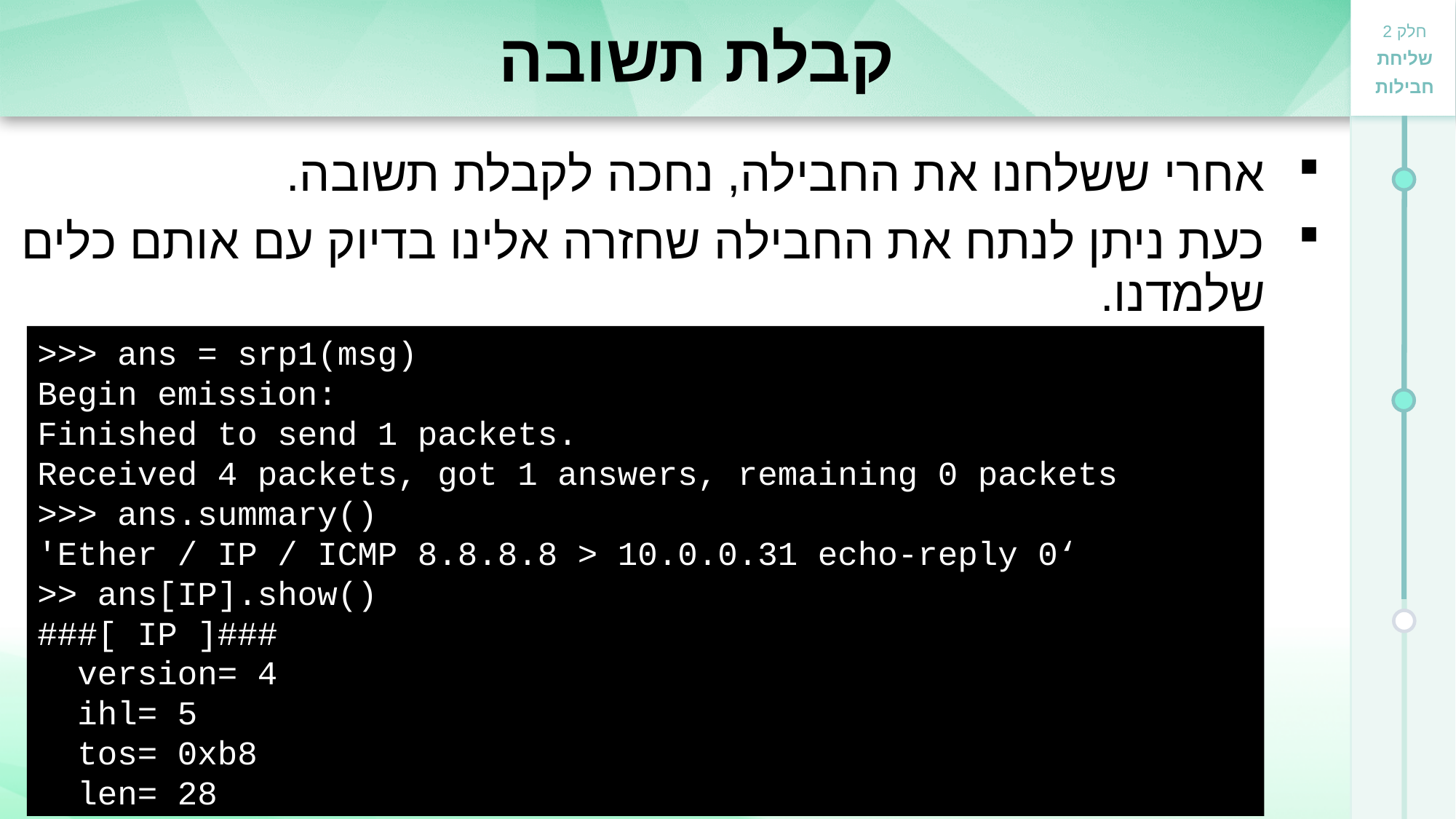

# קבלת תשובה

אחרי ששלחנו את החבילה, נחכה לקבלת תשובה.
כעת ניתן לנתח את החבילה שחזרה אלינו בדיוק עם אותם כלים שלמדנו.
>>> ans = srp1(msg)
Begin emission:
Finished to send 1 packets.
Received 4 packets, got 1 answers, remaining 0 packets
>>> ans.summary()
'Ether / IP / ICMP 8.8.8.8 > 10.0.0.31 echo-reply 0‘
>> ans[IP].show()
###[ IP ]###
  version= 4
  ihl= 5
  tos= 0xb8
  len= 28